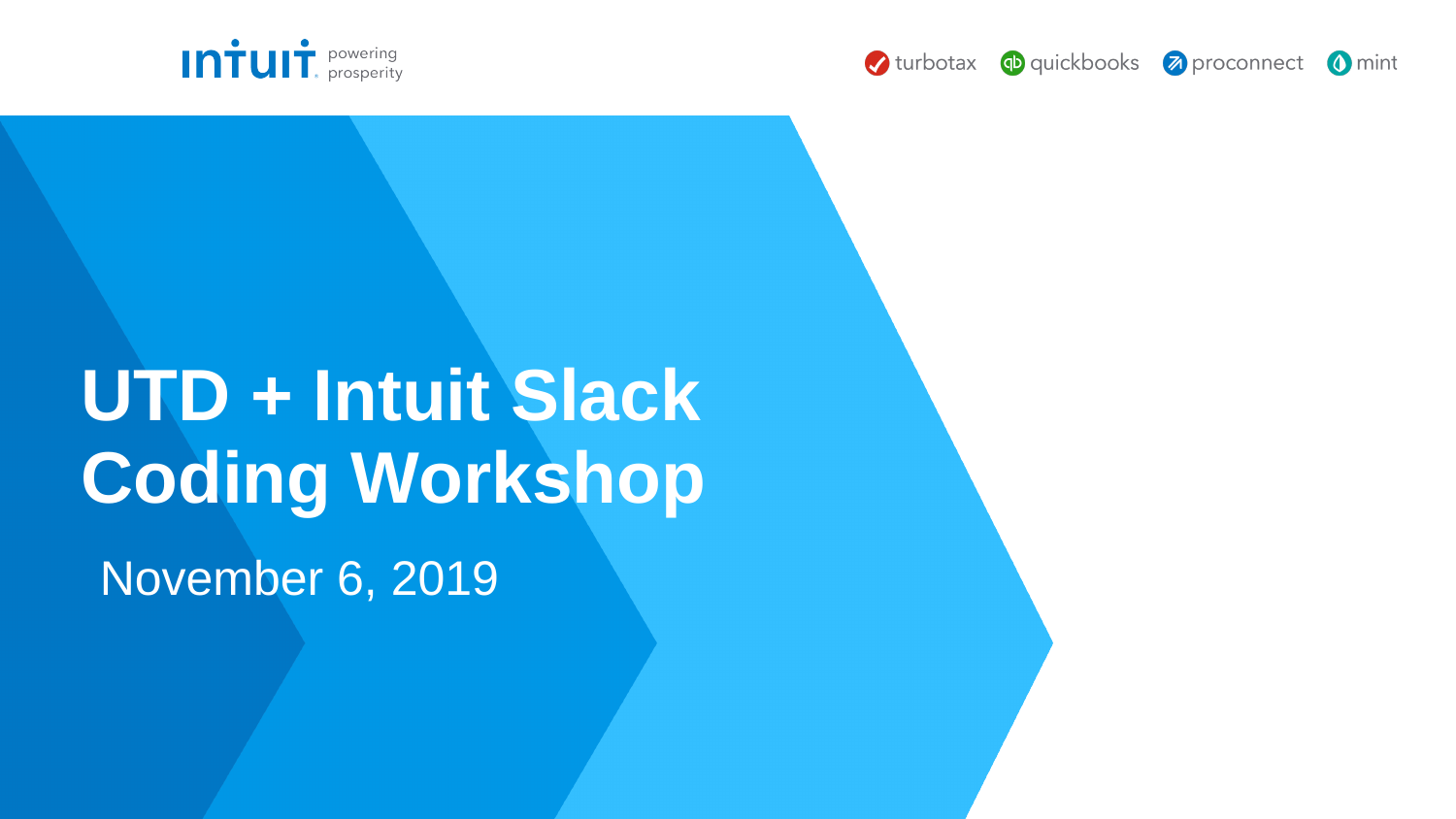

# UTD + Intuit Slack Coding Workshop
November 6, 2019